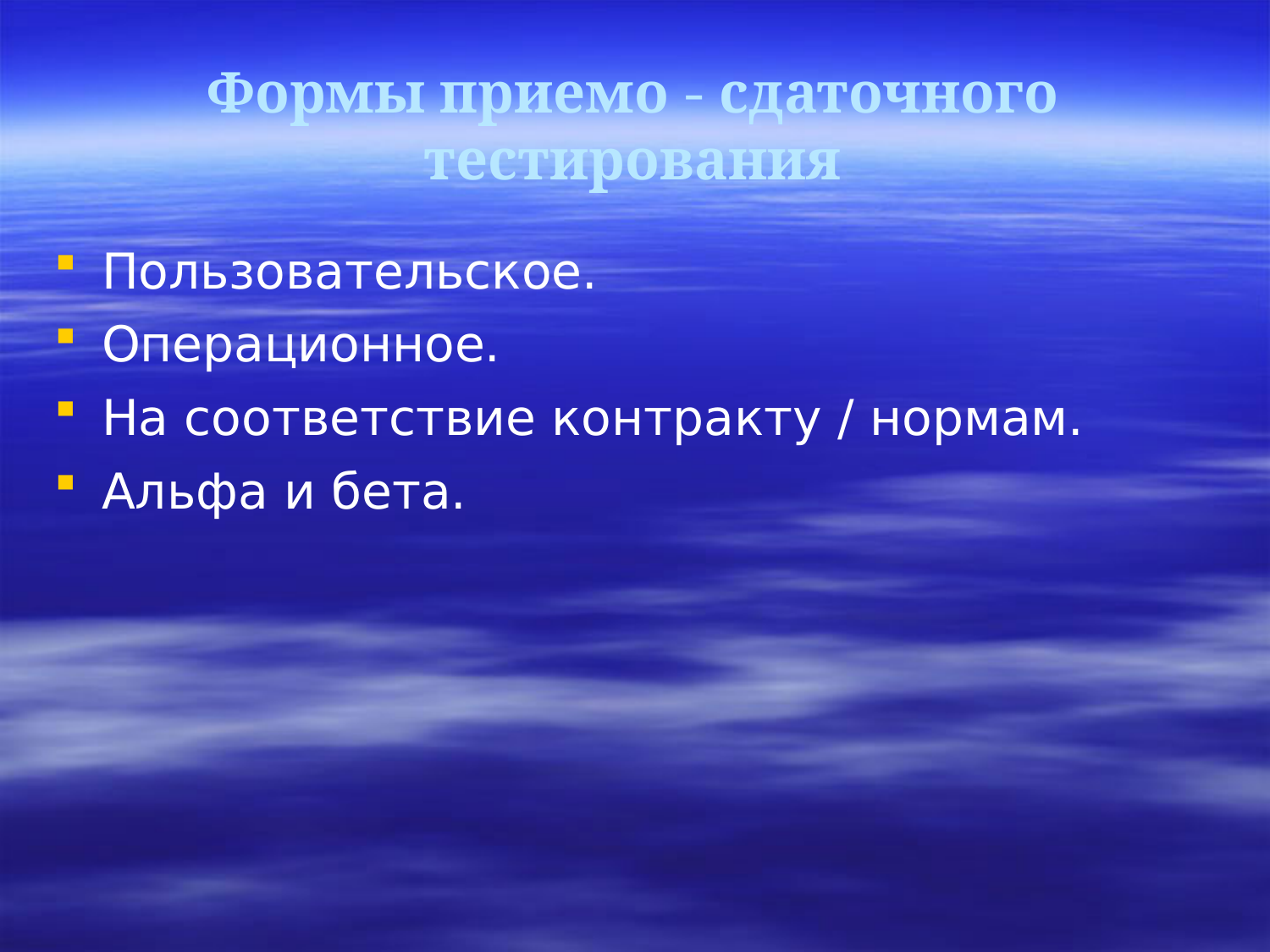

Формы приемо - сдаточного тестирования
Пользовательское.
Операционное.
На соответствие контракту / нормам.
Альфа и бета.